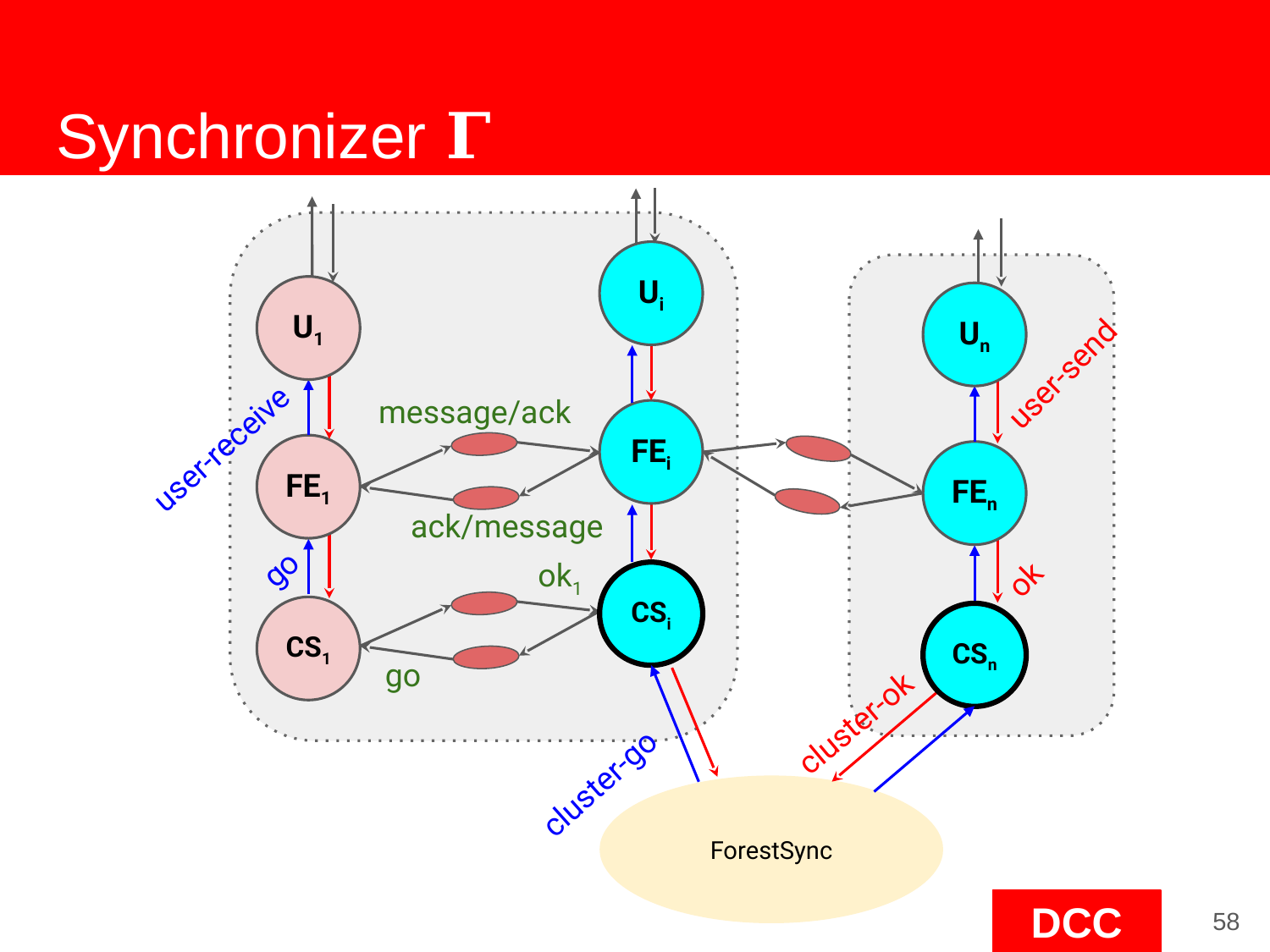

# Synchronizer 𝚪

Ui

U1
Un
user-send
message/ack
FEi
user-receive

FE1

FEn

ack/message
go
ok1
ok
CSi

CS1
CSn
go

cluster-ok
cluster-go
ForestSync
58